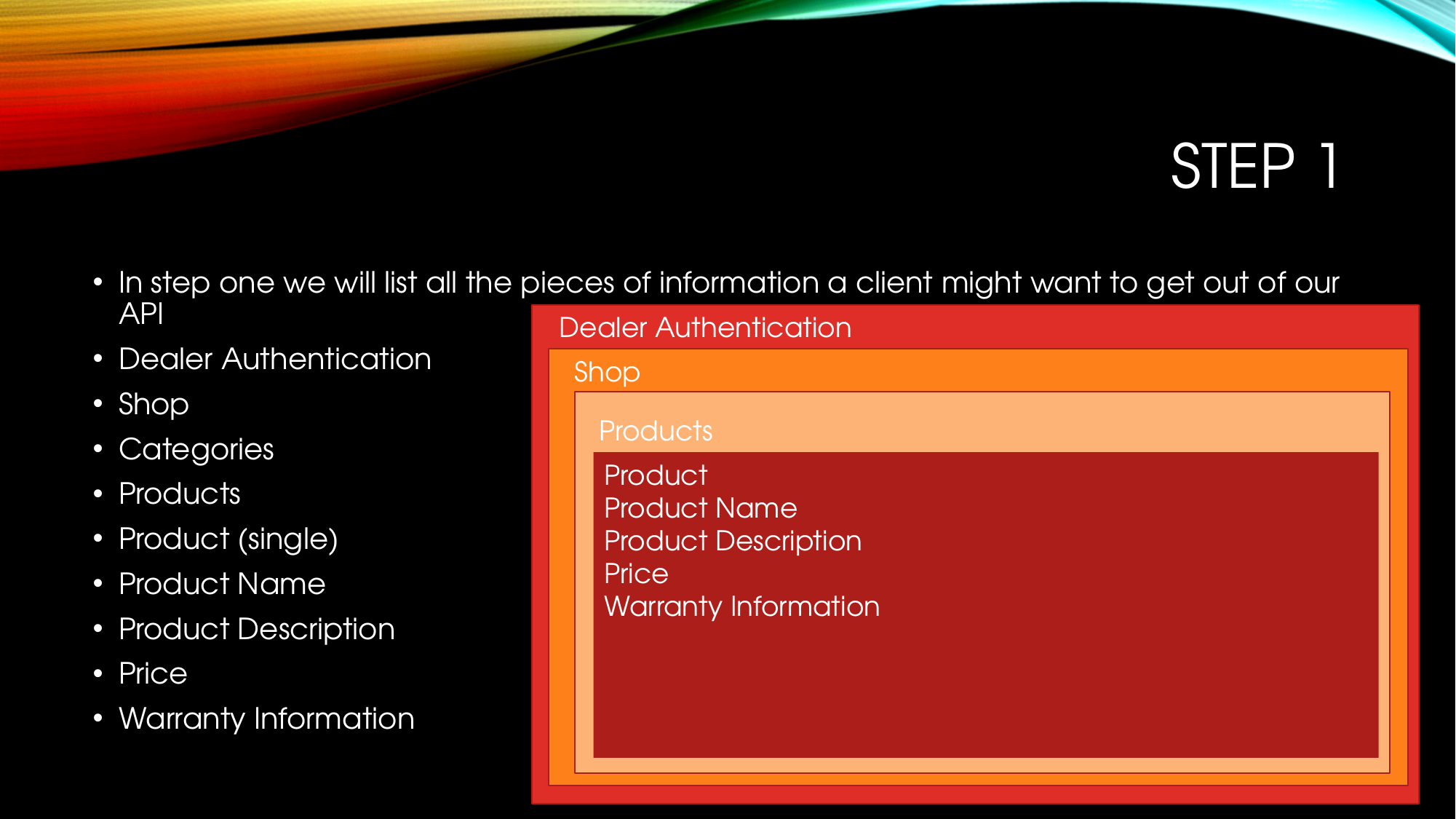

# Step 1
In step one we will list all the pieces of information a client might want to get out of our API
Dealer Authentication
Shop
Categories
Products
Product (single)
Product Name
Product Description
Price
Warranty Information

Dealer Authentication

Shop

Products
Product
Product Name
Product Description
Price
Warranty Information